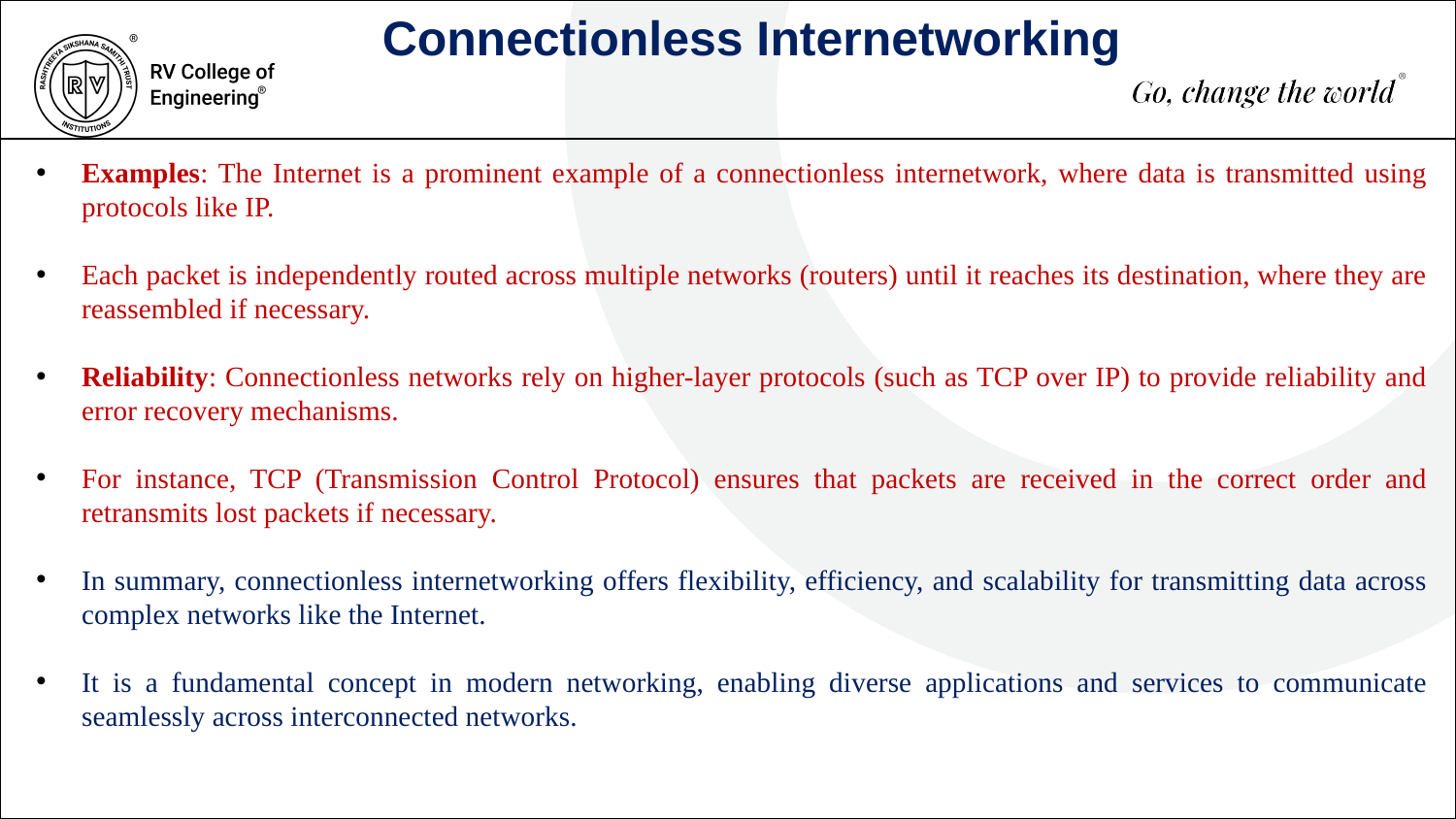

Connectionless Internetworking

Examples: The Internet is a prominent example of a connectionless internetwork, where data is transmitted using protocols like IP.

Each packet is independently routed across multiple networks (routers) until it reaches its destination, where they are reassembled if necessary.

Reliability: Connectionless networks rely on higher-layer protocols (such as TCP over IP) to provide reliability and error recovery mechanisms.

For instance, TCP (Transmission Control Protocol) ensures that packets are received in the correct order and retransmits lost packets if necessary.

In summary, connectionless internetworking offers flexibility, efficiency, and scalability for transmitting data across complex networks like the Internet.

It is a fundamental concept in modern networking, enabling diverse applications and services to communicate seamlessly across interconnected networks.